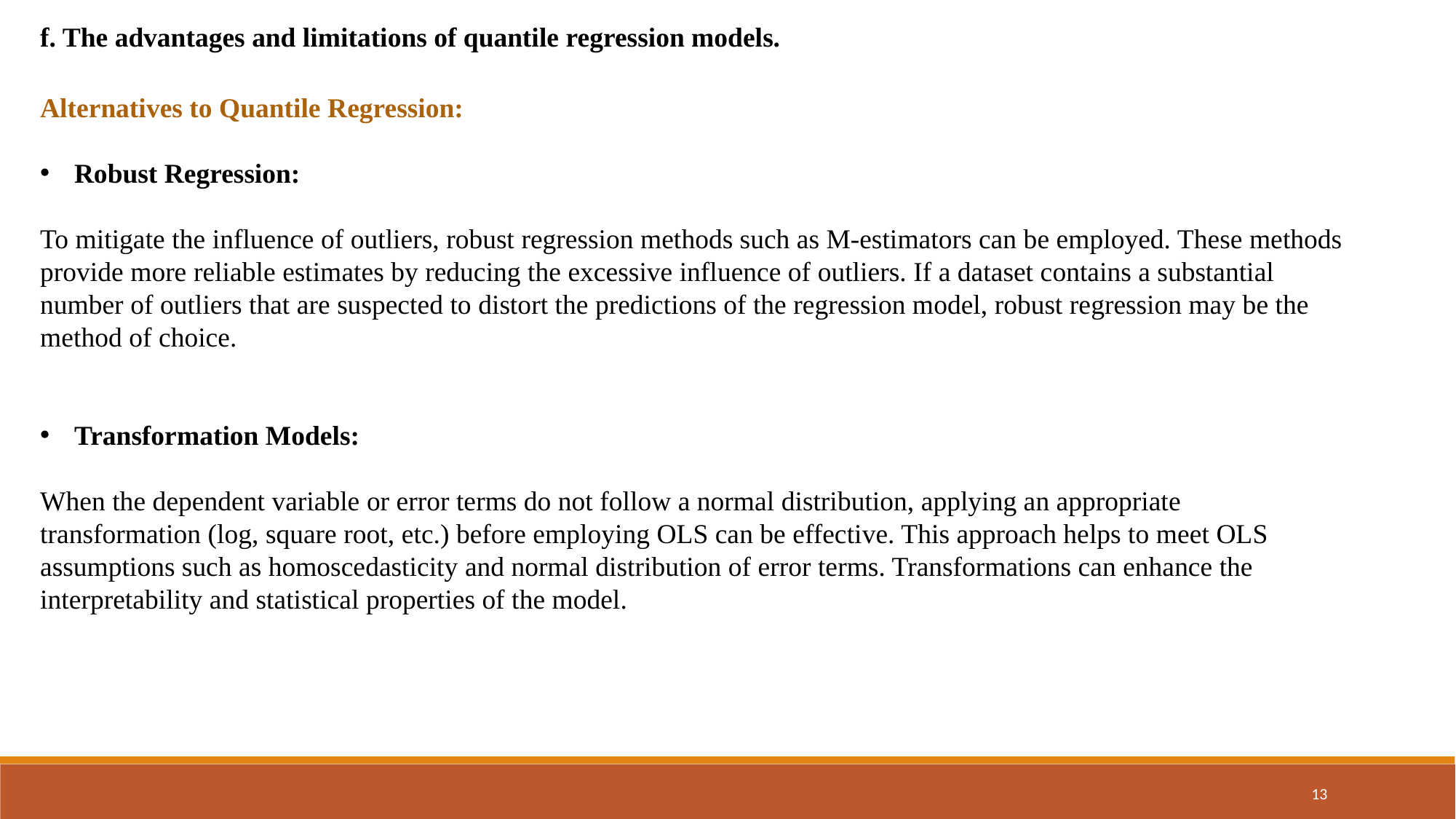

f. The advantages and limitations of quantile regression models.

Alternatives to Quantile Regression:

Robust Regression:

To mitigate the influence of outliers, robust regression methods such as M-estimators can be employed. These methods provide more reliable estimates by reducing the excessive influence of outliers. If a dataset contains a substantial number of outliers that are suspected to distort the predictions of the regression model, robust regression may be the method of choice.

Transformation Models:

When the dependent variable or error terms do not follow a normal distribution, applying an appropriate transformation (log, square root, etc.) before employing OLS can be effective. This approach helps to meet OLS assumptions such as homoscedasticity and normal distribution of error terms. Transformations can enhance the interpretability and statistical properties of the model.

13